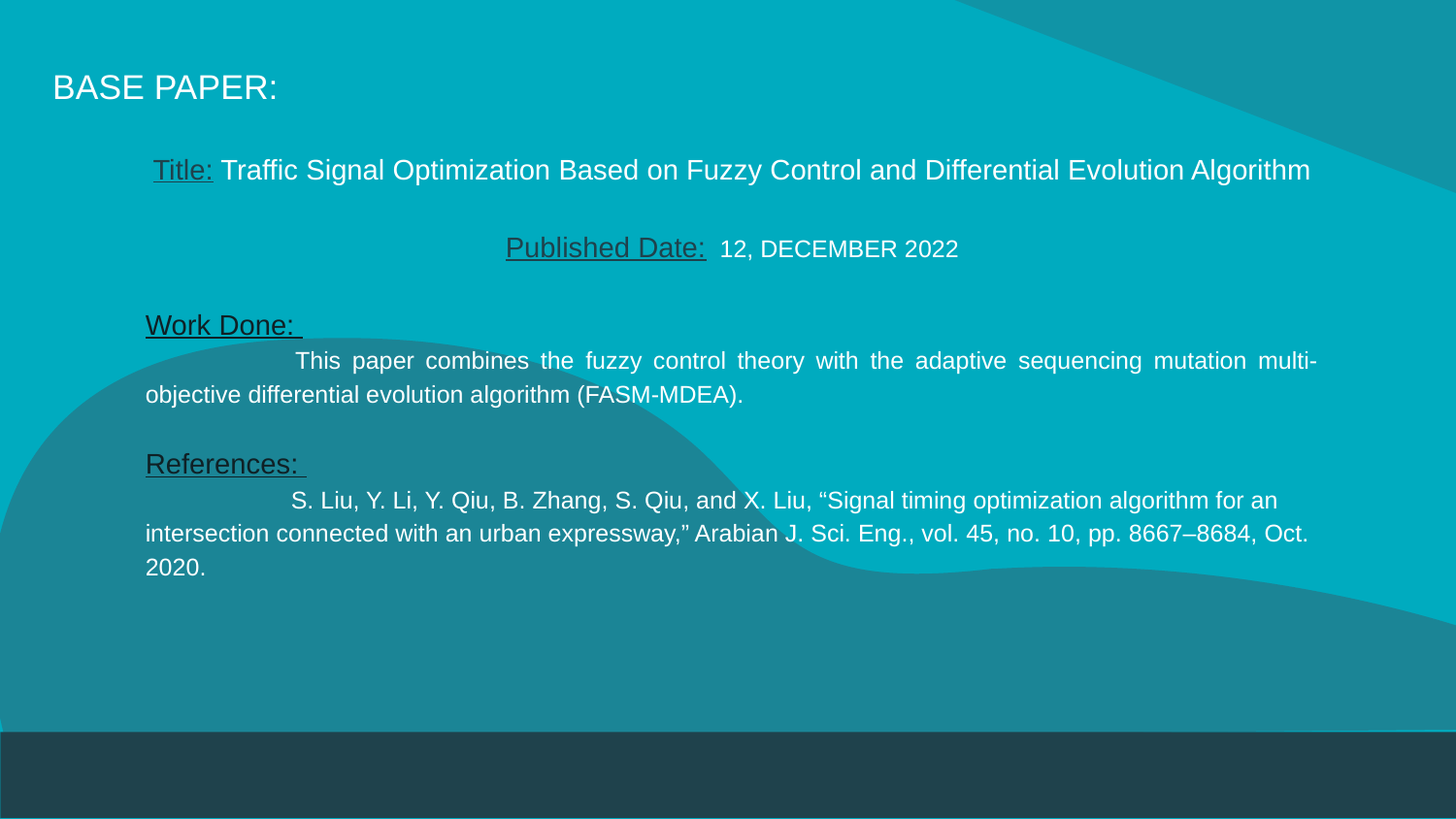

# BASE PAPER:
Title: Traffic Signal Optimization Based on Fuzzy Control and Differential Evolution Algorithm

Published Date:  12, DECEMBER 2022

Work Done:
 	This paper combines the fuzzy control theory with the adaptive sequencing mutation multi-objective differential evolution algorithm (FASM-MDEA).

References:
 	S. Liu, Y. Li, Y. Qiu, B. Zhang, S. Qiu, and X. Liu, “Signal timing optimization algorithm for an intersection connected with an urban expressway,” Arabian J. Sci. Eng., vol. 45, no. 10, pp. 8667–8684, Oct. 2020.